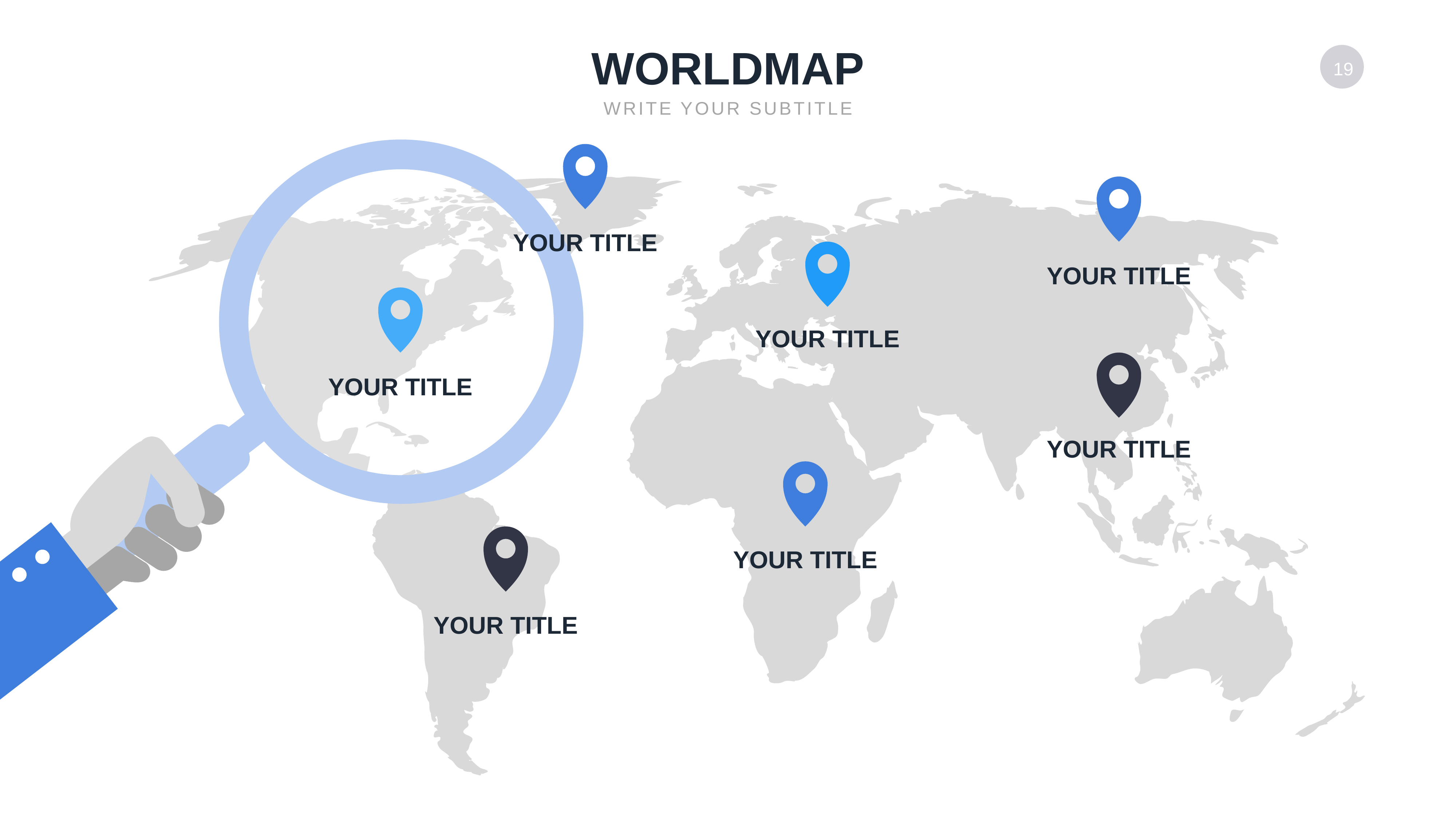

WORLDMAP
WRITE YOUR SUBTITLE

YOUR TITLE

YOUR TITLE

YOUR TITLE

YOUR TITLE
YOUR TITLE

YOUR TITLE
YOUR TITLE